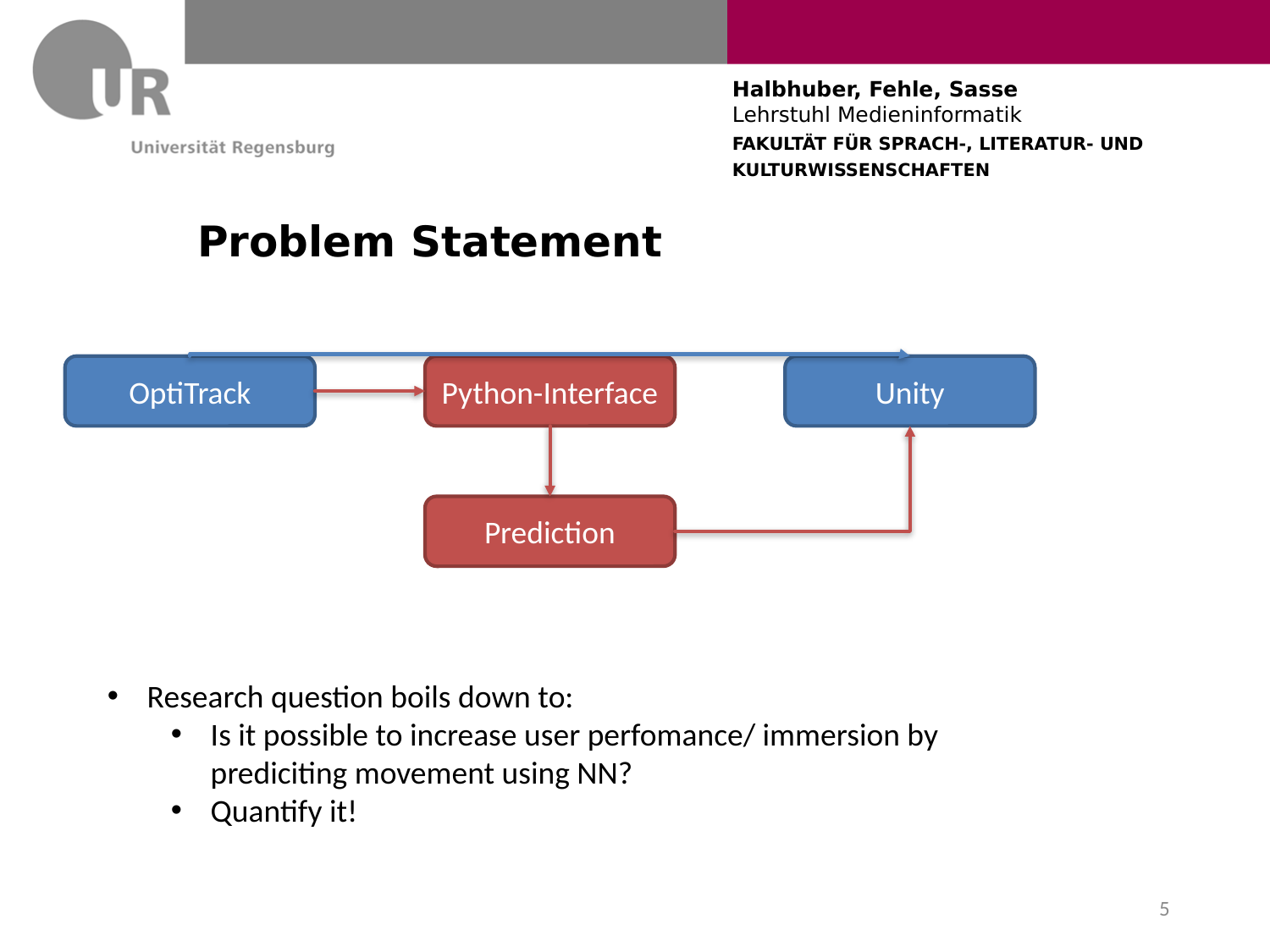

# Problem Statement
OptiTrack
Python-Interface
Unity
Prediction
Research question boils down to:
Is it possible to increase user perfomance/ immersion by prediciting movement using NN?
Quantify it!
5